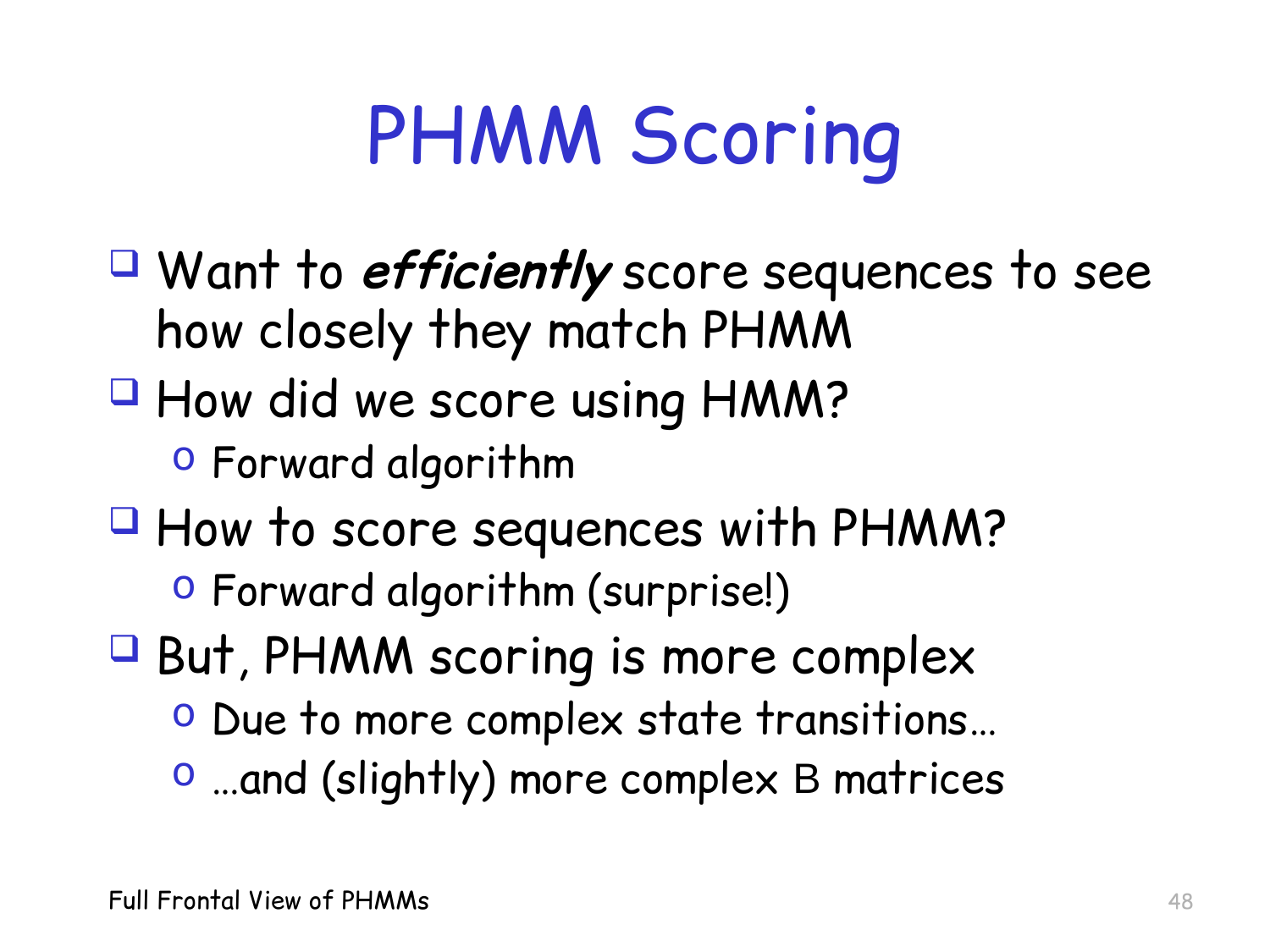

# PHMM Scoring
Want to efficiently score sequences to see how closely they match PHMM
How did we score using HMM?
Forward algorithm
How to score sequences with PHMM?
Forward algorithm (surprise!)
But, PHMM scoring is more complex
Due to more complex state transitions…
…and (slightly) more complex B matrices
Full Frontal View of PHMMs
48